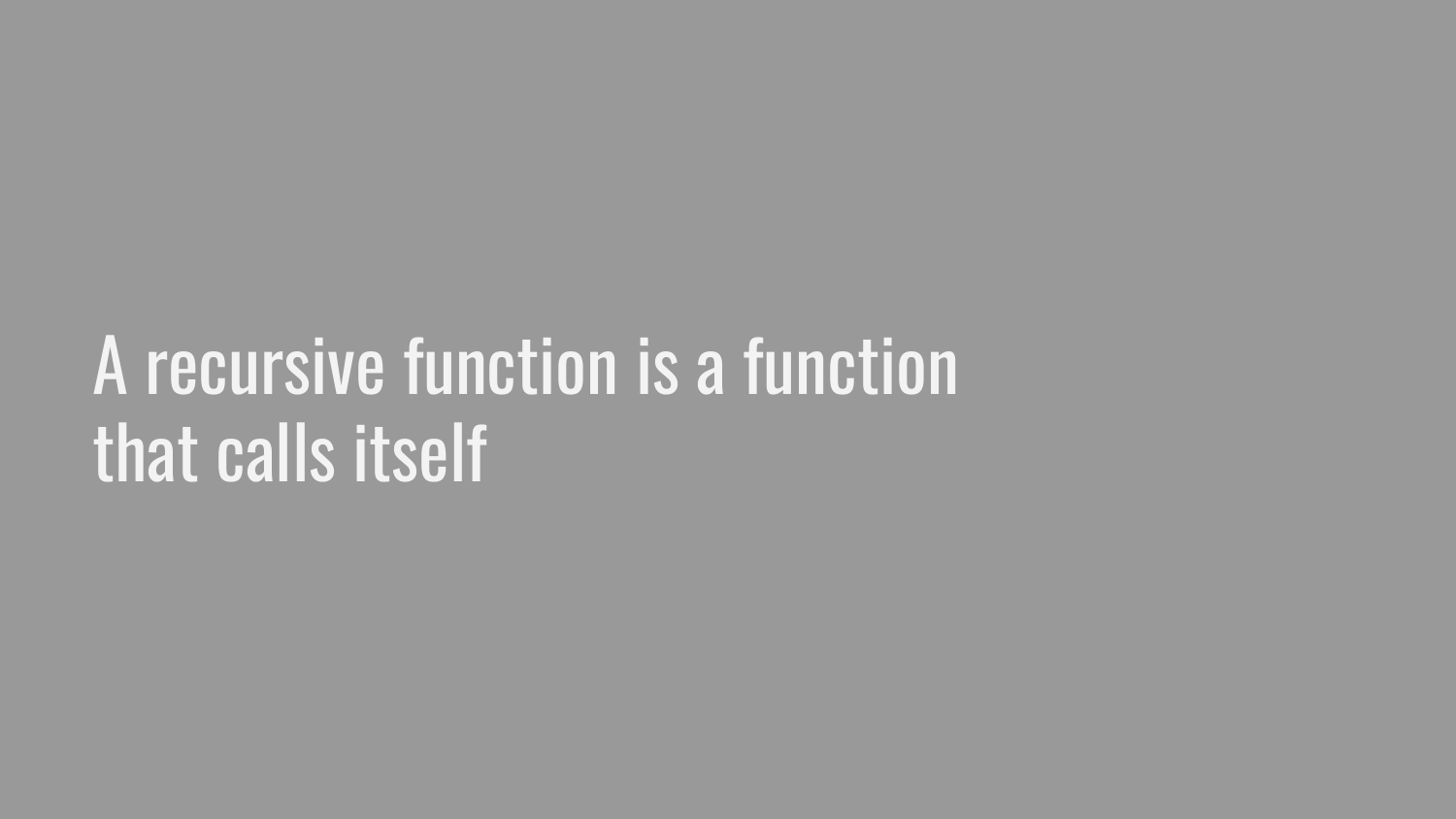

# A recursive function is a function that calls itself